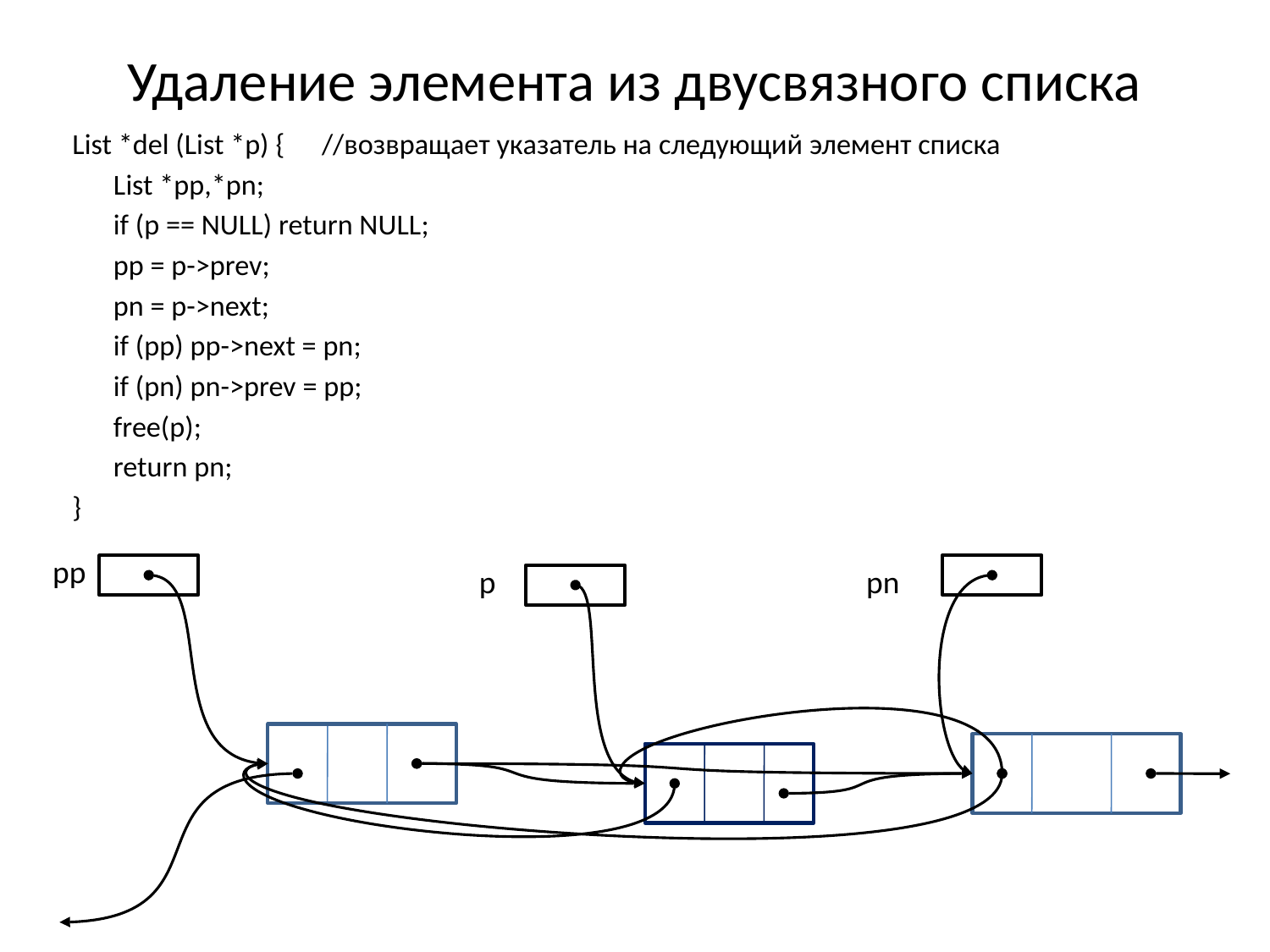

# Удаление элемента из двусвязного списка
List *del (List *p) { 	//возвращает указатель на следующий элемент списка
	List *pp,*pn;
	if (p == NULL) return NULL;
	pp = p->prev;
	pn = p->next;
	if (pp) pp->next = pn;
	if (pn) pn->prev = pp;
	free(p);
	return pn;
}

pp

p
pn